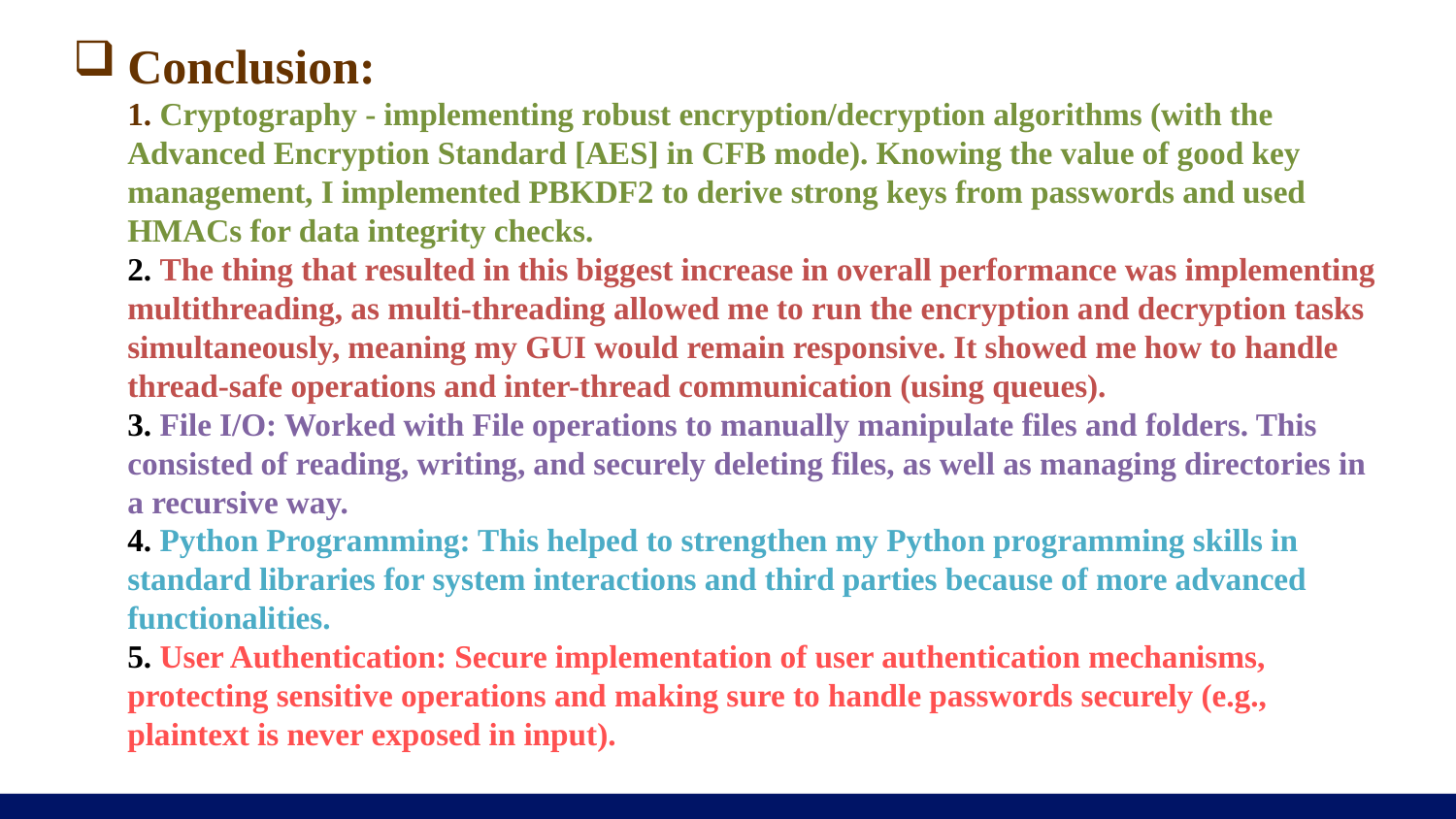

# Conclusion: 1. Cryptography - implementing robust encryption/decryption algorithms (with the Advanced Encryption Standard [AES] in CFB mode). Knowing the value of good key management, I implemented PBKDF2 to derive strong keys from passwords and used HMACs for data integrity checks. 2. The thing that resulted in this biggest increase in overall performance was implementing multithreading, as multi-threading allowed me to run the encryption and decryption tasks simultaneously, meaning my GUI would remain responsive. It showed me how to handle thread-safe operations and inter-thread communication (using queues). 3. File I/O: Worked with File operations to manually manipulate files and folders. This consisted of reading, writing, and securely deleting files, as well as managing directories in a recursive way. 4. Python Programming: This helped to strengthen my Python programming skills in standard libraries for system interactions and third parties because of more advanced functionalities. 5. User Authentication: Secure implementation of user authentication mechanisms, protecting sensitive operations and making sure to handle passwords securely (e.g., plaintext is never exposed in input).